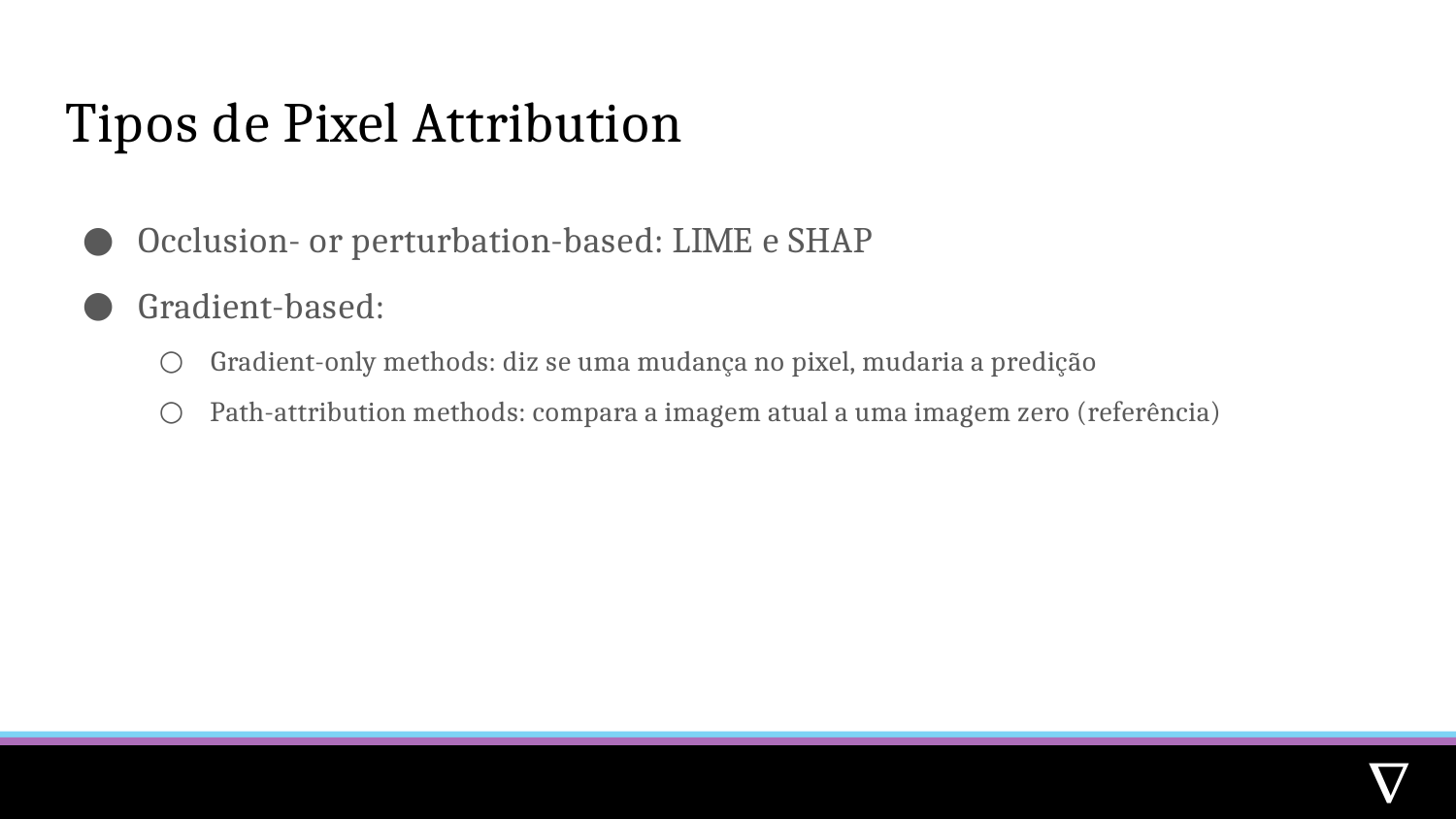

# Tipos de Pixel Attribution
Occlusion- or perturbation-based: LIME e SHAP
Gradient-based:
Gradient-only methods: diz se uma mudança no pixel, mudaria a predição
Path-attribution methods: compara a imagem atual a uma imagem zero (referência)